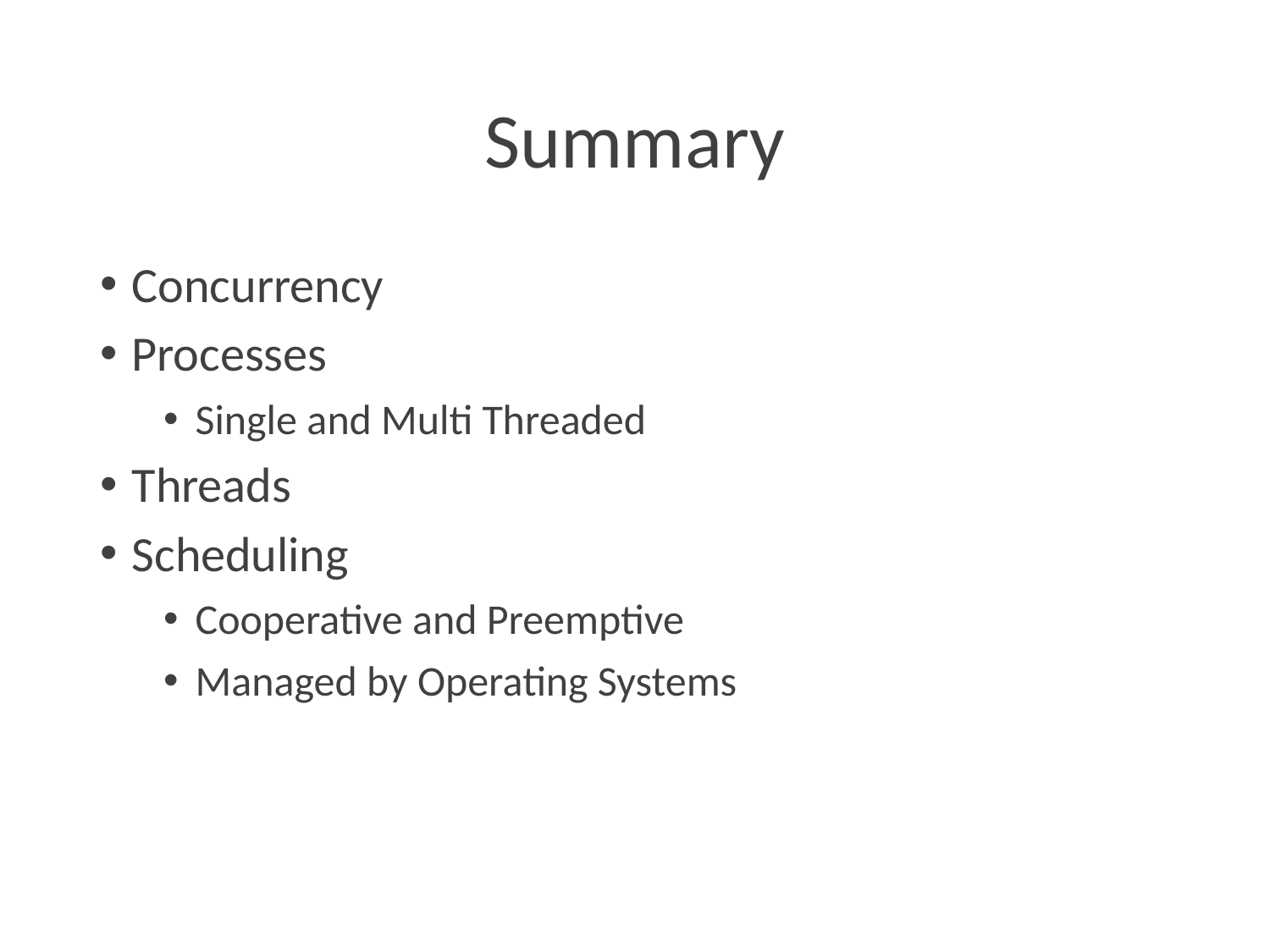

# Summary
Concurrency
Processes
Single and Multi Threaded
Threads
Scheduling
Cooperative and Preemptive
Managed by Operating Systems